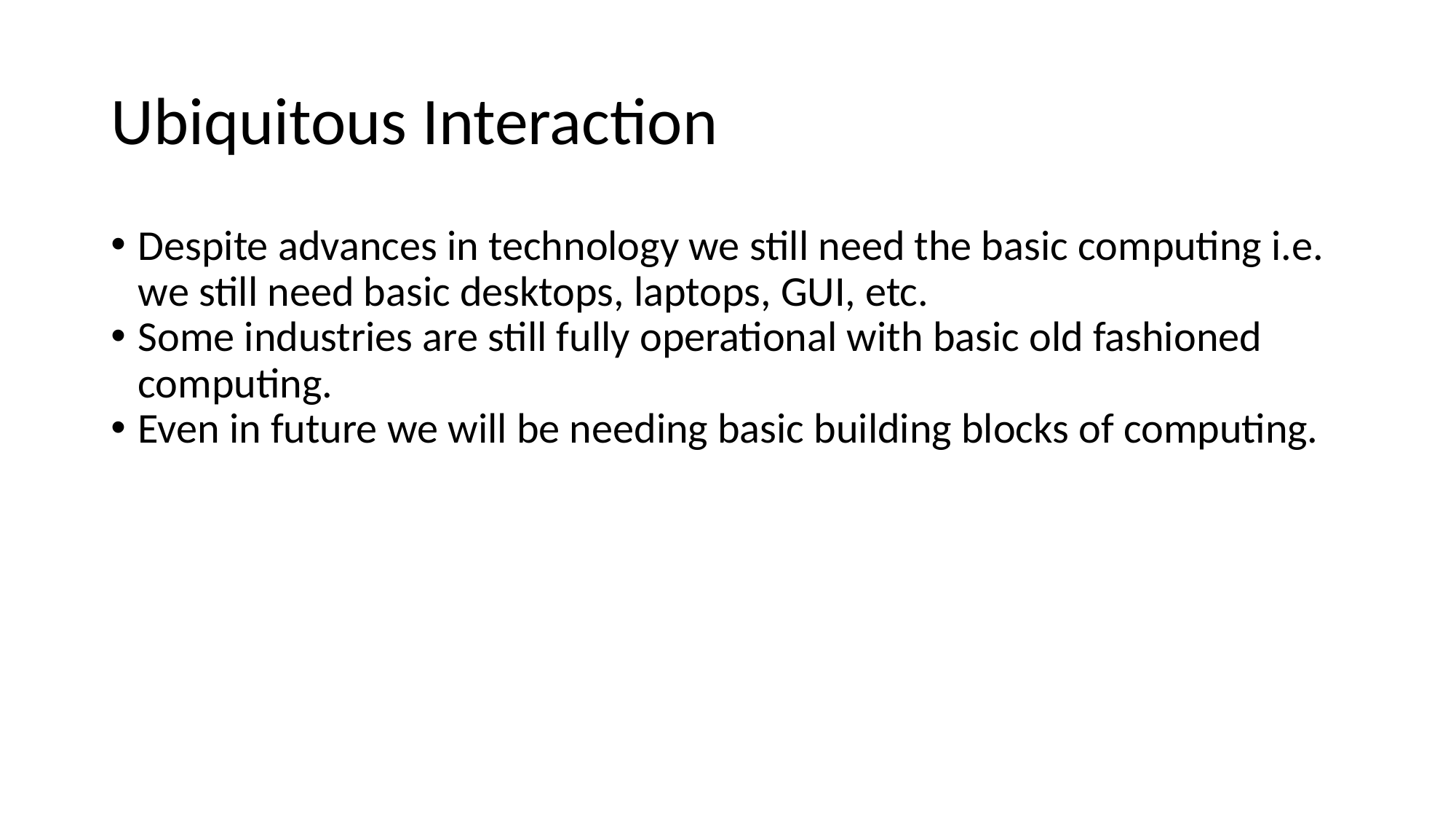

Ubiquitous Interaction
Despite advances in technology we still need the basic computing i.e. we still need basic desktops, laptops, GUI, etc.
Some industries are still fully operational with basic old fashioned computing.
Even in future we will be needing basic building blocks of computing.